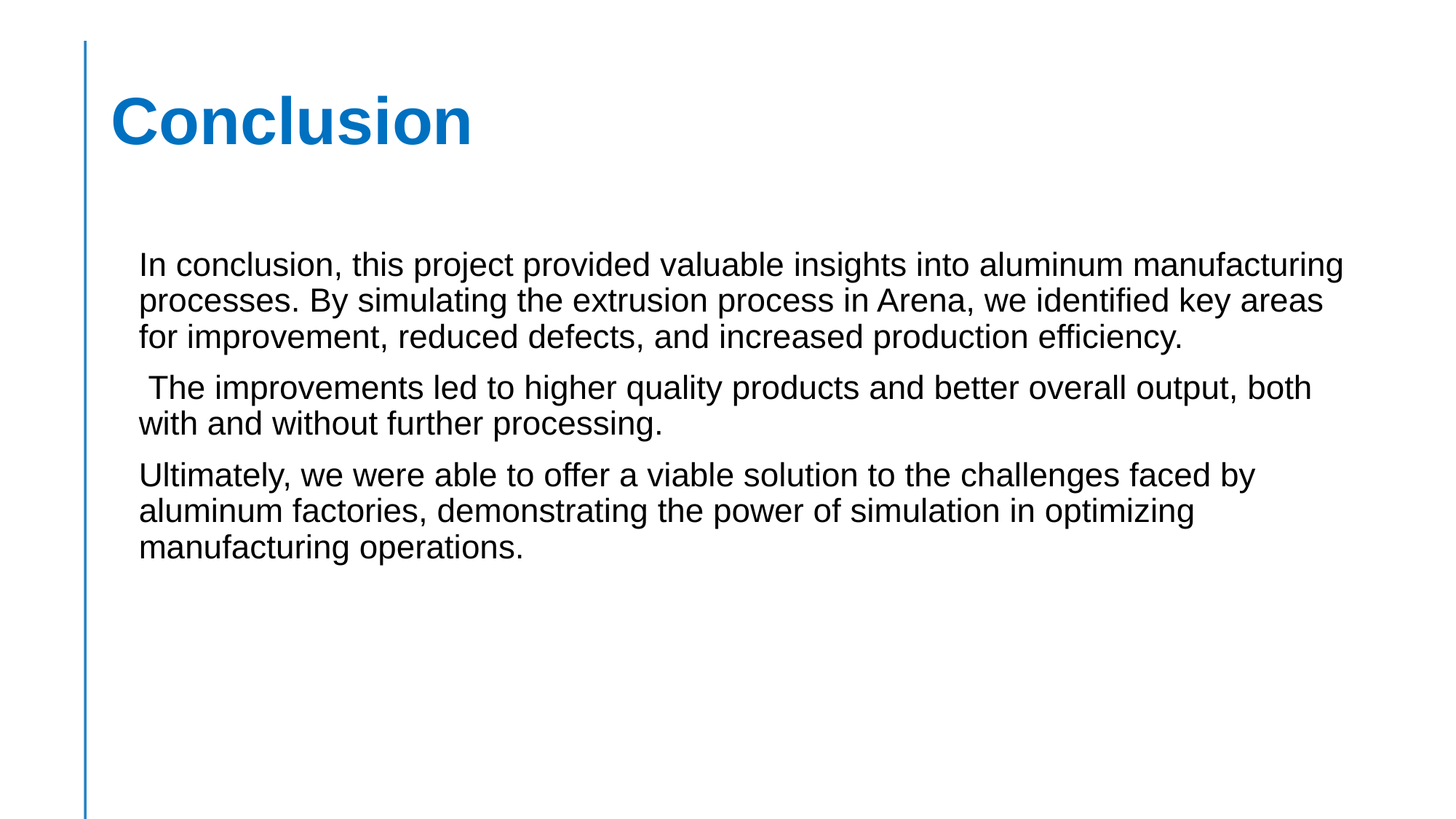

# Conclusion
In conclusion, this project provided valuable insights into aluminum manufacturing processes. By simulating the extrusion process in Arena, we identified key areas for improvement, reduced defects, and increased production efficiency.
 The improvements led to higher quality products and better overall output, both with and without further processing.
Ultimately, we were able to offer a viable solution to the challenges faced by aluminum factories, demonstrating the power of simulation in optimizing manufacturing operations.